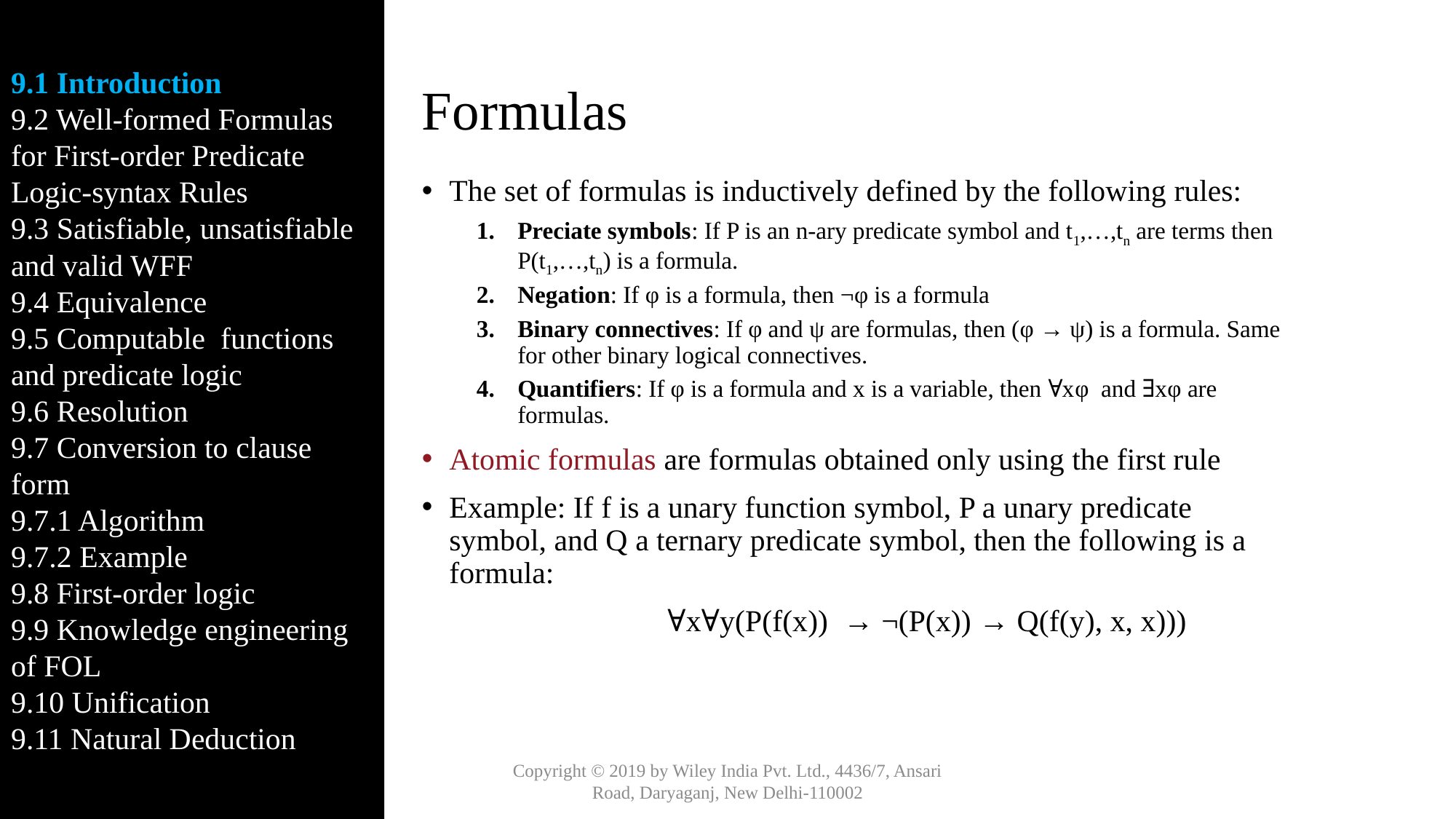

9.1 Introduction
9.2 Well-formed Formulas for First-order Predicate Logic-syntax Rules
9.3 Satisfiable, unsatisfiable and valid WFF
9.4 Equivalence
9.5 Computable  functions and predicate logic
9.6 Resolution
9.7 Conversion to clause form
9.7.1 Algorithm
9.7.2 Example
9.8 First-order logic
9.9 Knowledge engineering of FOL
9.10 Unification
9.11 Natural Deduction
# Formulas
The set of formulas is inductively defined by the following rules:
Preciate symbols: If P is an n-ary predicate symbol and t1,…,tn are terms then P(t1,…,tn) is a formula.
Negation: If φ is a formula, then ¬φ is a formula
Binary connectives: If φ and ψ are formulas, then (φ → ψ) is a formula. Same for other binary logical connectives.
Quantifiers: If φ is a formula and x is a variable, then ∀xφ  and ∃xφ are formulas.
Atomic formulas are formulas obtained only using the first rule
Example: If f is a unary function symbol, P a unary predicate symbol, and Q a ternary predicate symbol, then the following is a formula:
			∀x∀y(P(f(x))  → ¬(P(x)) → Q(f(y), x, x)))
Copyright © 2019 by Wiley India Pvt. Ltd., 4436/7, Ansari Road, Daryaganj, New Delhi-110002